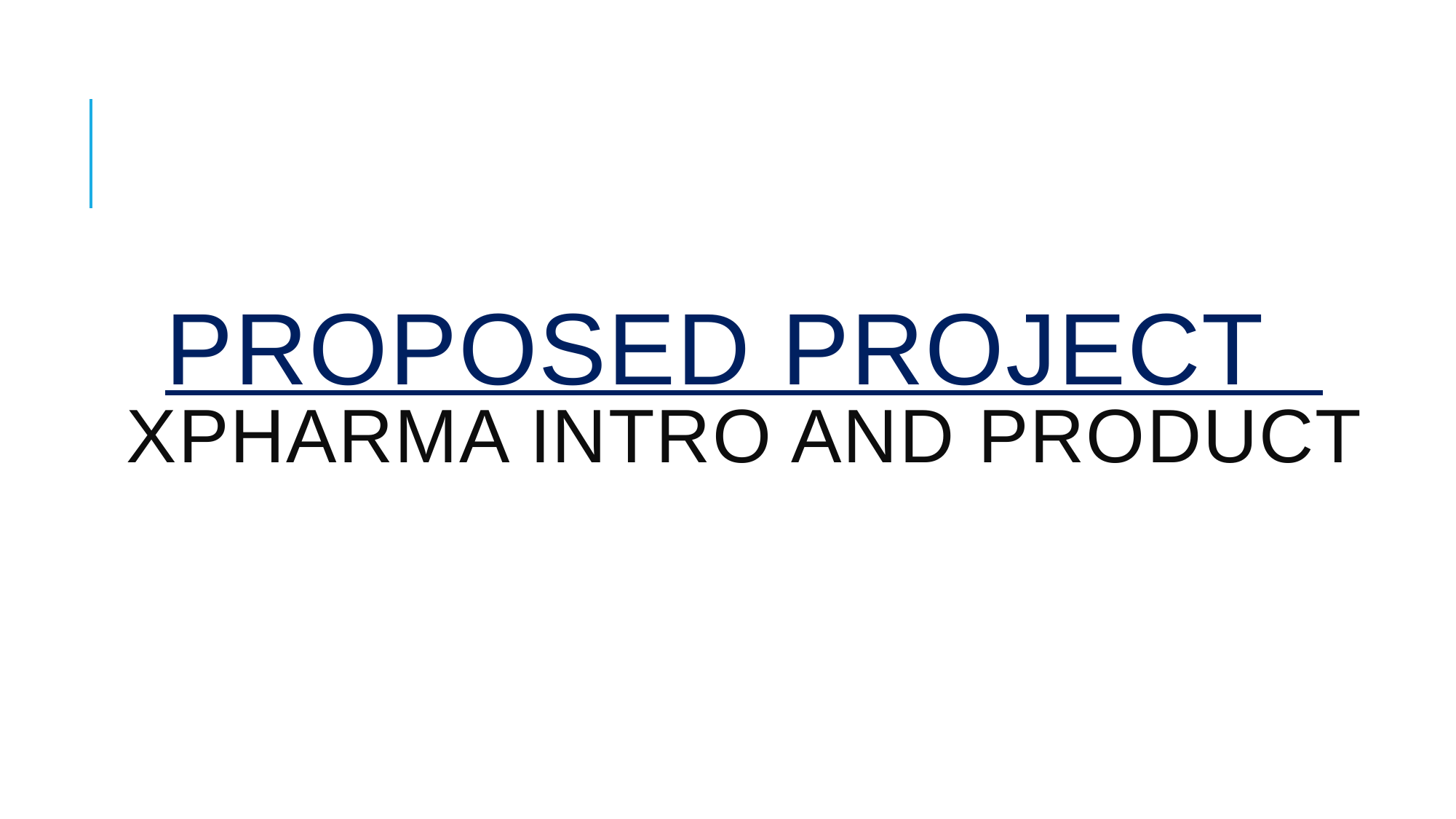

# Proposed Project Xpharma Intro and Product